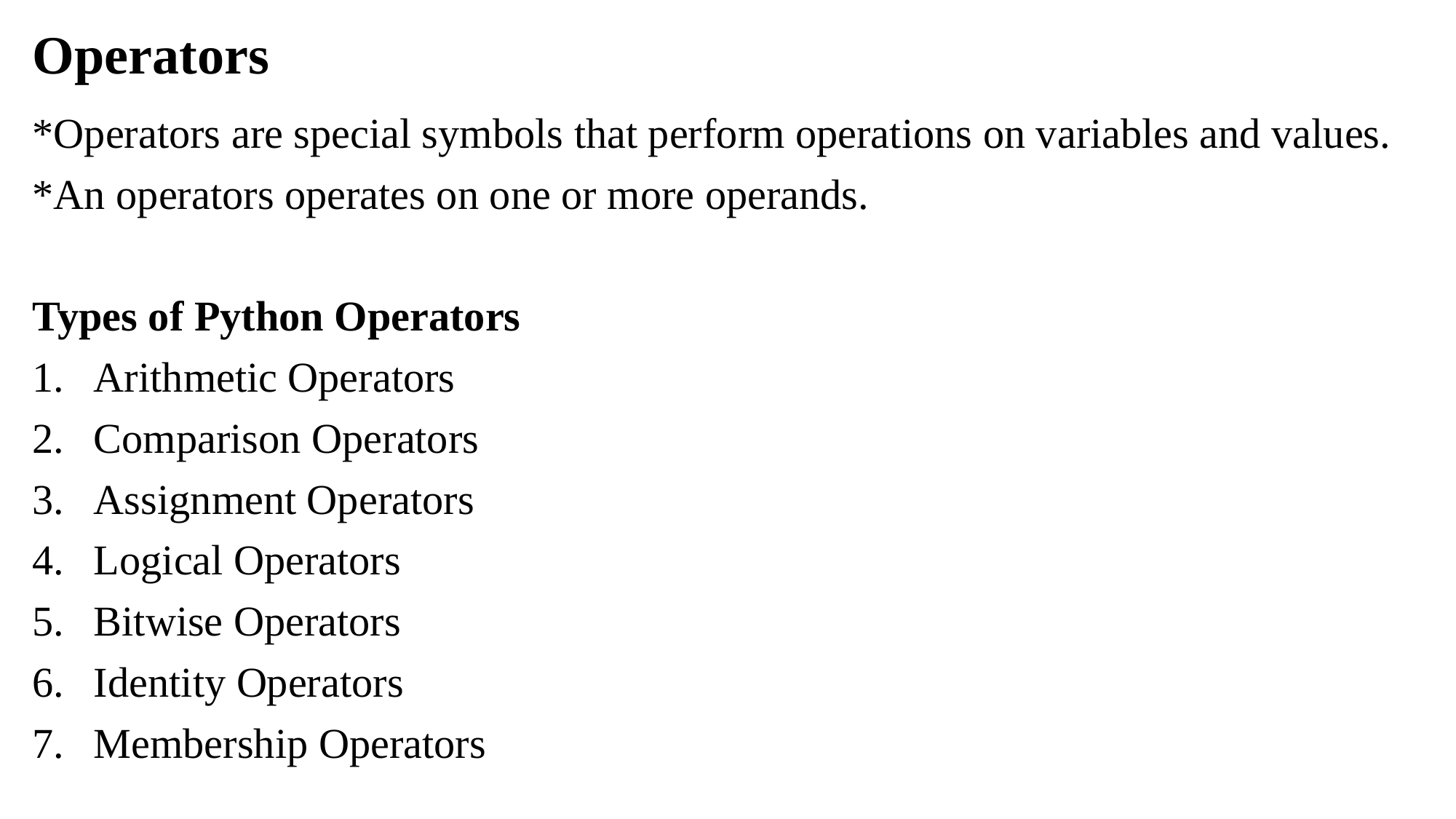

# Operators
*Operators are special symbols that perform operations on variables and values.
*An operators operates on one or more operands.

Types of Python Operators
Arithmetic Operators
Comparison Operators
Assignment Operators
Logical Operators
Bitwise Operators
Identity Operators
Membership Operators